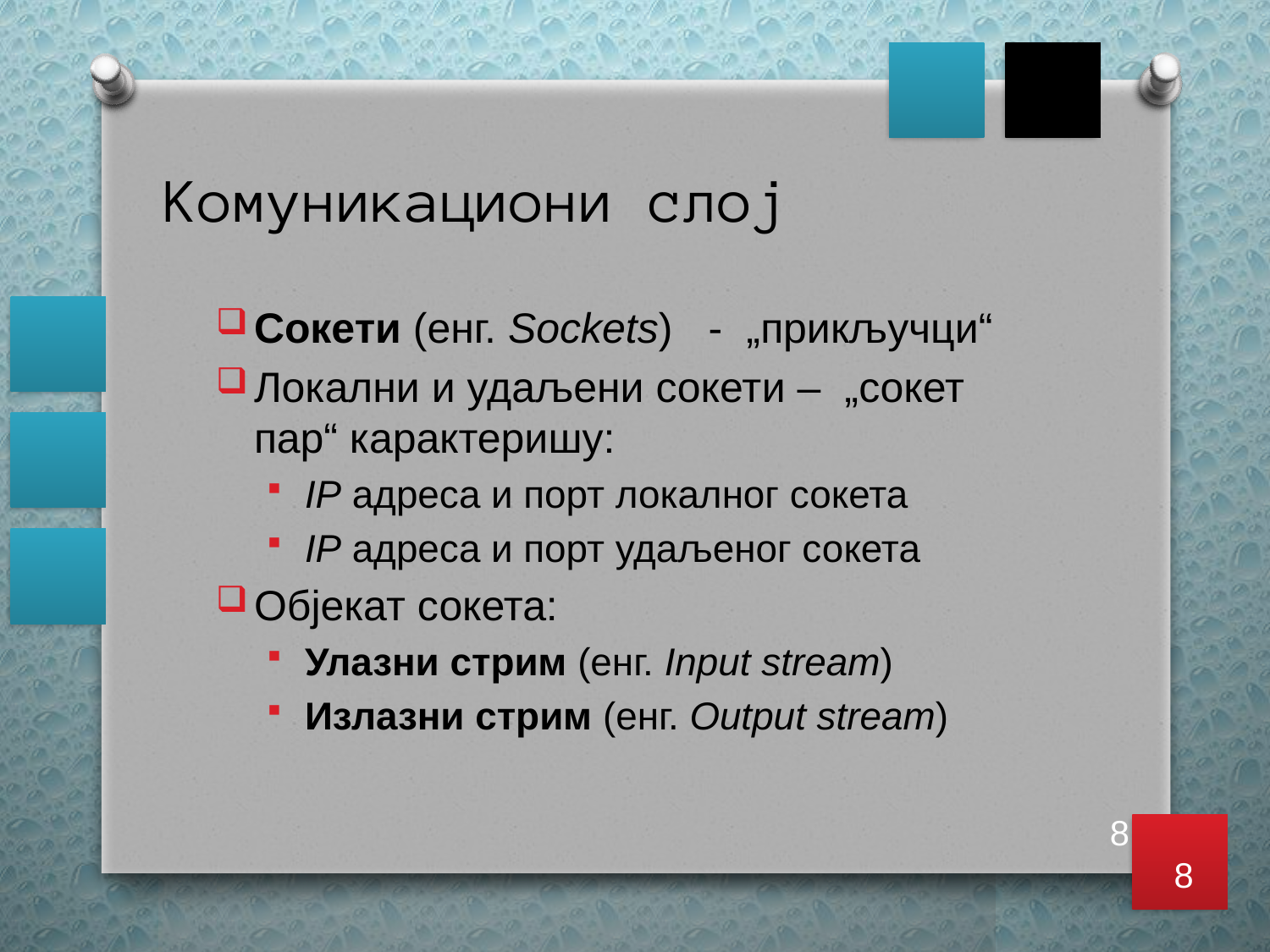

# Комуникациони слој
Сокети (енг. Sockets)   -  „прикључци“
Локални и удаљени сокети –  „сокет пар“ карактеришу:
IP адреса и порт локалног сокета
IP адреса и порт удаљеног сокета
Објекат сокета:
Улазни стрим (енг. Input stream)
Излазни стрим (енг. Output stream)

8

8